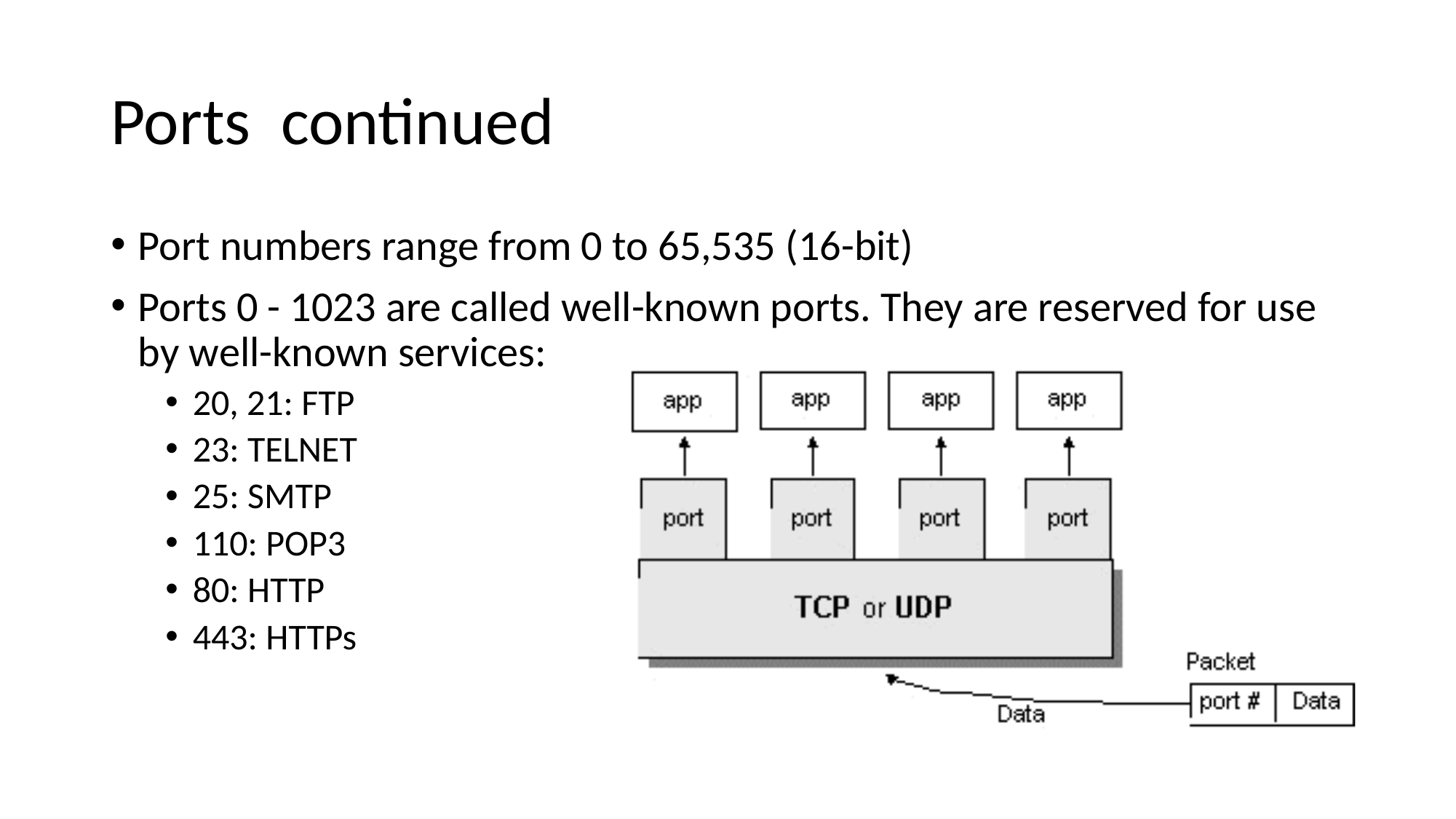

# Ports  continued
Port numbers range from 0 to 65,535 (16-bit)
Ports 0 - 1023 are called well-known ports. They are reserved for use by well-known services:
20, 21: FTP
23: TELNET
25: SMTP
110: POP3
80: HTTP
443: HTTPs